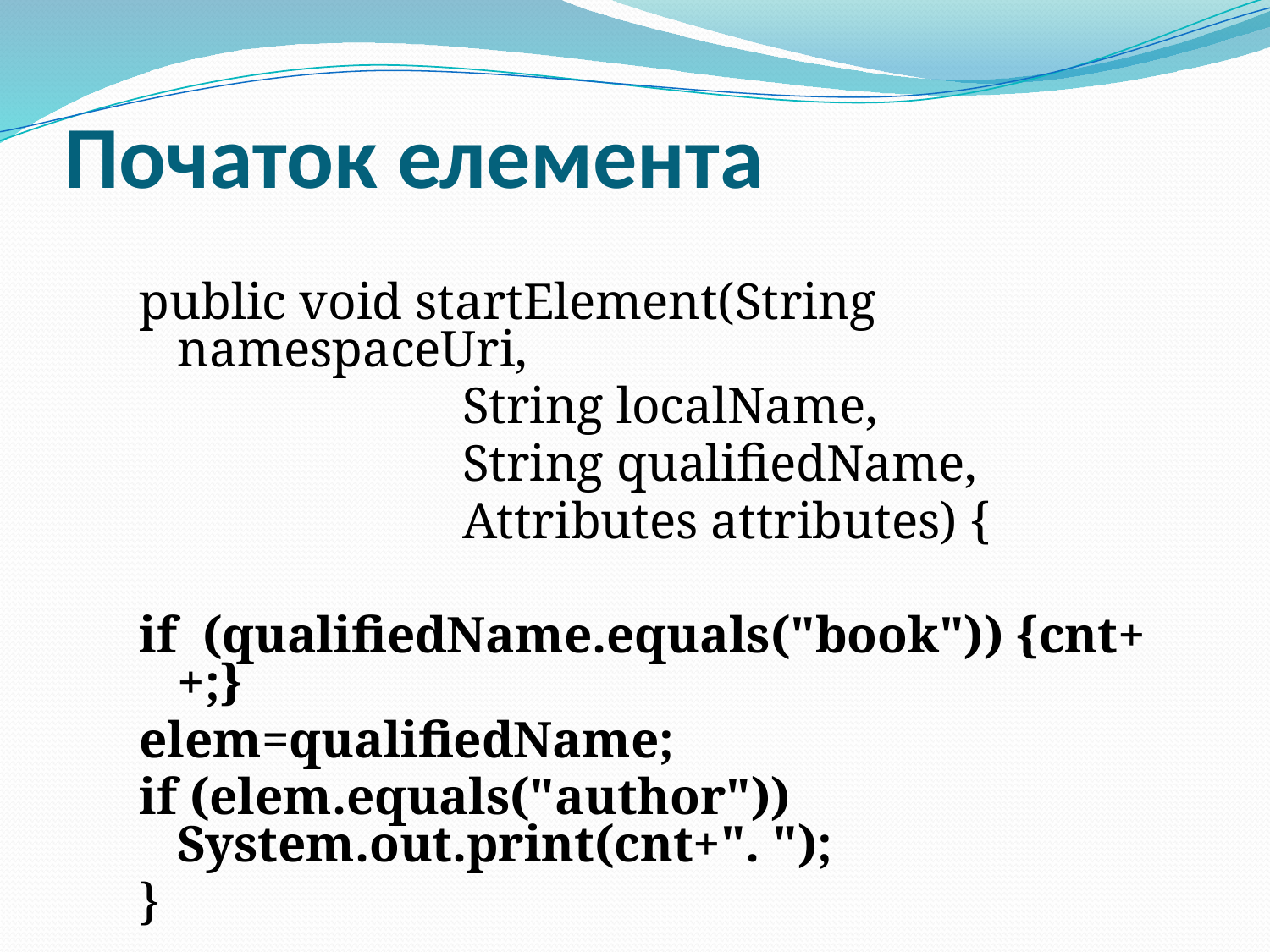

# Початок елемента
public void startElement(String namespaceUri,
                         String localName,
                         String qualifiedName,
                         Attributes attributes) {

if  (qualifiedName.equals("book")) {cnt++;}
elem=qualifiedName;
if (elem.equals("author")) System.out.print(cnt+". ");
}